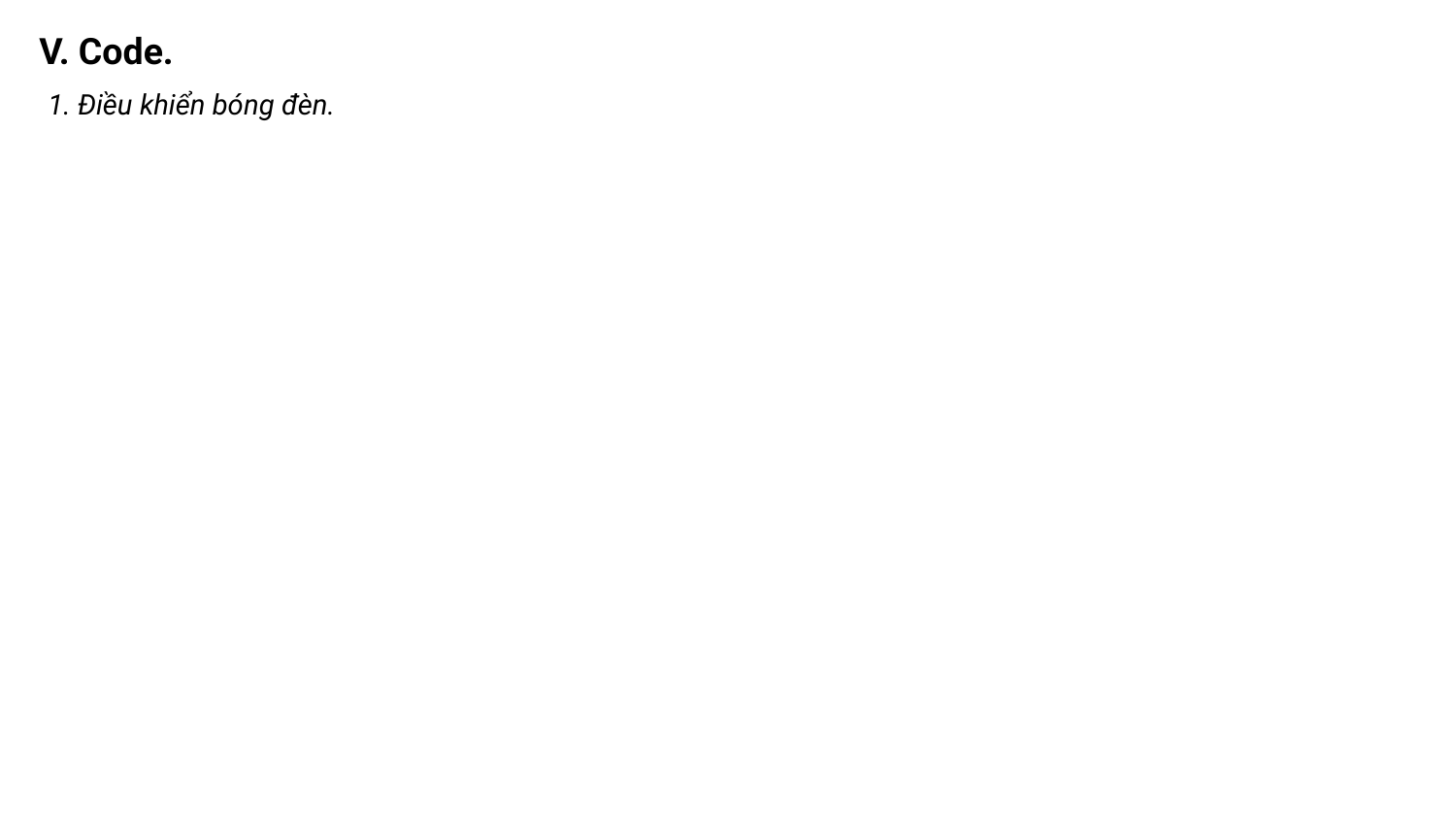

V. Code.
1. Điều khiển bóng đèn.